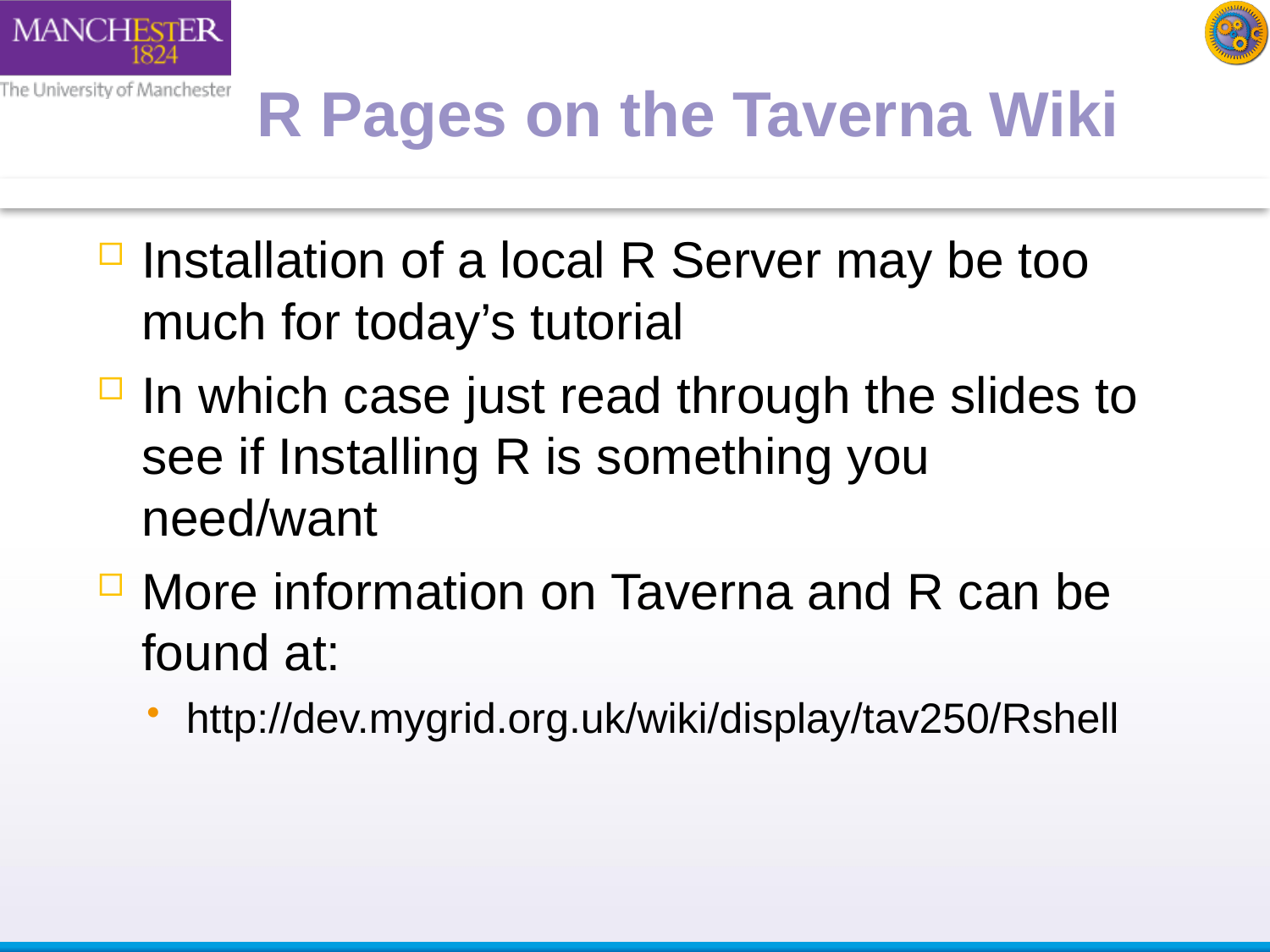

# R Pages on the Taverna Wiki
Installation of a local R Server may be too much for today’s tutorial
In which case just read through the slides to see if Installing R is something you need/want
More information on Taverna and R can be found at:
http://dev.mygrid.org.uk/wiki/display/tav250/Rshell